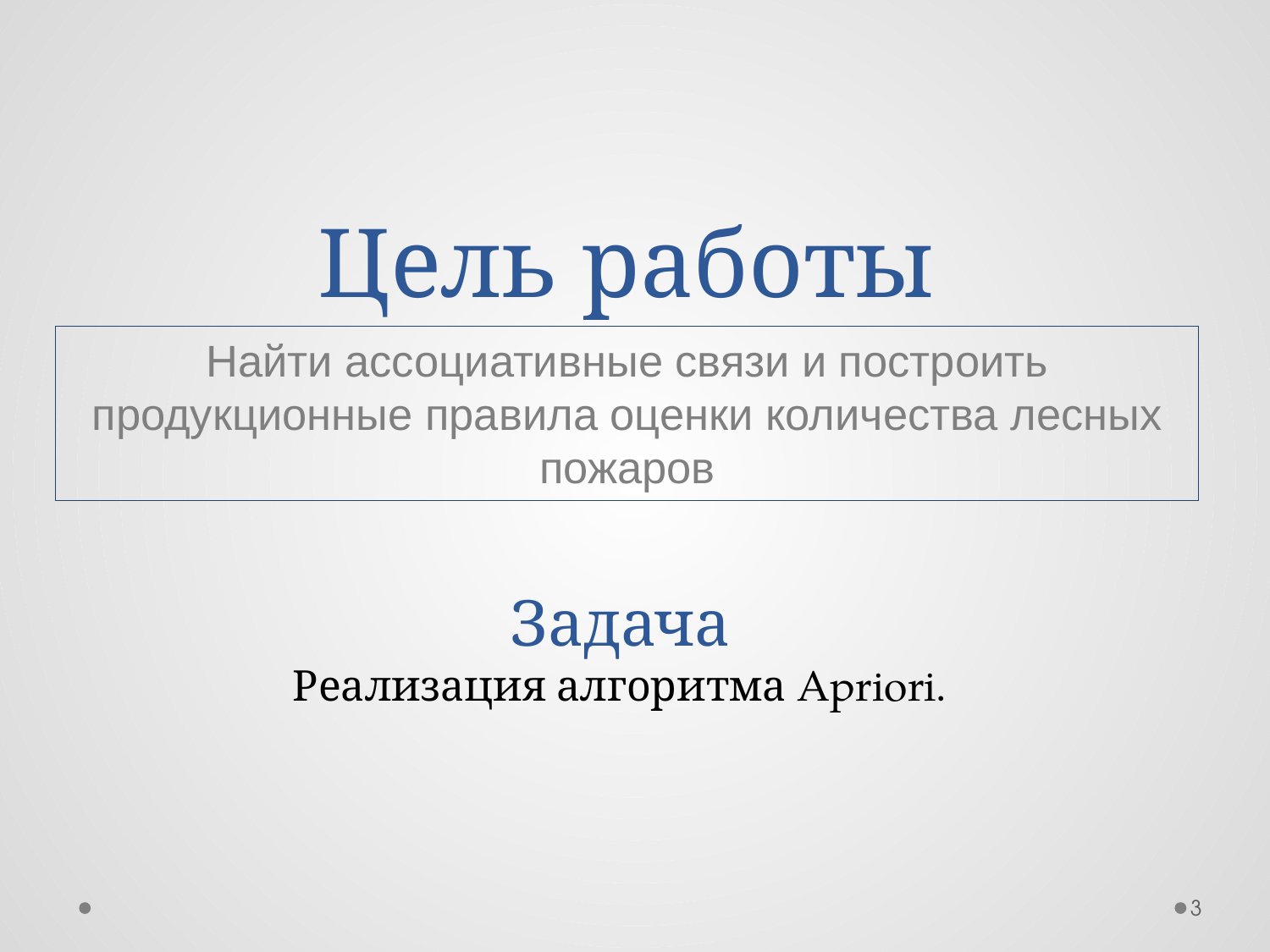

# Цель работы
Найти ассоциативные связи и построить продукционные правила оценки количества лесных пожаров
Задача
Реализация алгоритма Apriori.

3